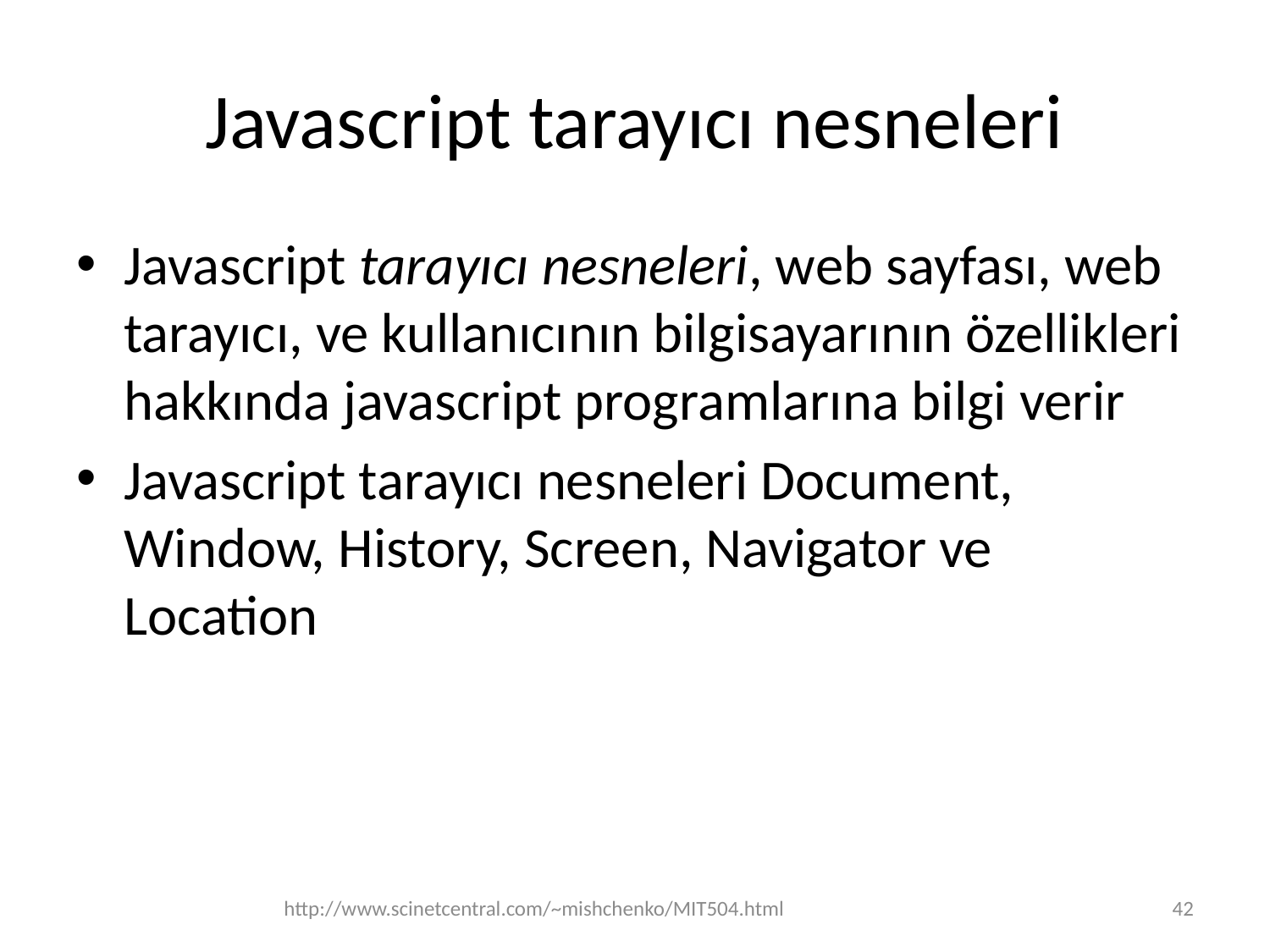

# Javascript tarayıcı nesneleri
Javascript tarayıcı nesneleri, web sayfası, web tarayıcı, ve kullanıcının bilgisayarının özellikleri hakkında javascript programlarına bilgi verir
Javascript tarayıcı nesneleri Document, Window, History, Screen, Navigator ve Location
http://www.scinetcentral.com/~mishchenko/MIT504.html
42